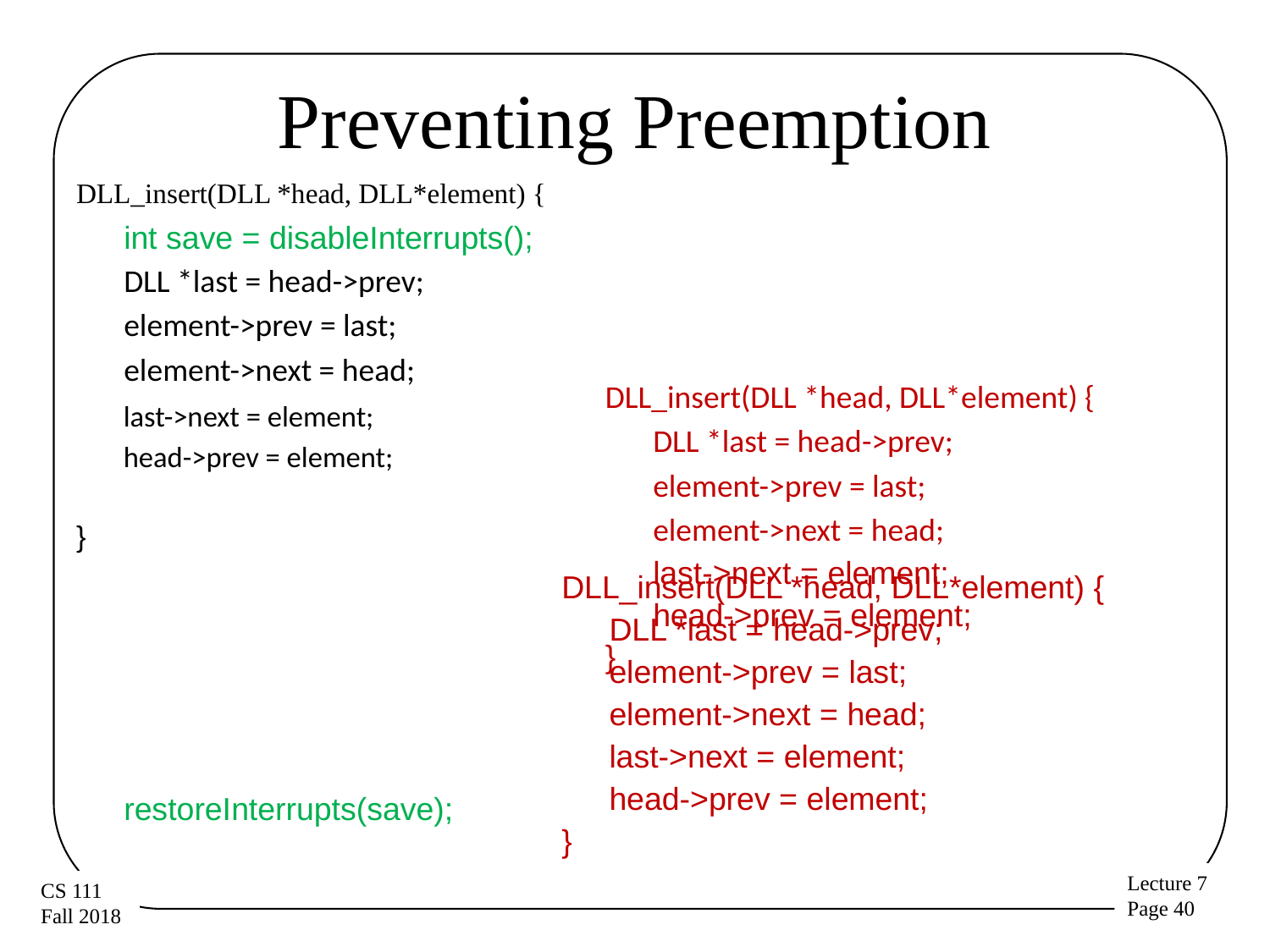

# Preventing Preemption
DLL_insert(DLL *head, DLL*element) {

	int save = disableInterrupts();
	DLL *last = head->prev;
	element->prev = last;
	element->next = head;
DLL_insert(DLL *head, DLL*element) {
	DLL *last = head->prev;
	element->prev = last;
	element->next = head;
	last->next = element;
	head->prev = element;
}

	last->next = element;
	head->prev = element;

}
DLL_insert(DLL *head, DLL*element) {
	DLL *last = head->prev;
	element->prev = last;
	element->next = head;
	last->next = element;
	head->prev = element;
}

	restoreInterrupts(save);